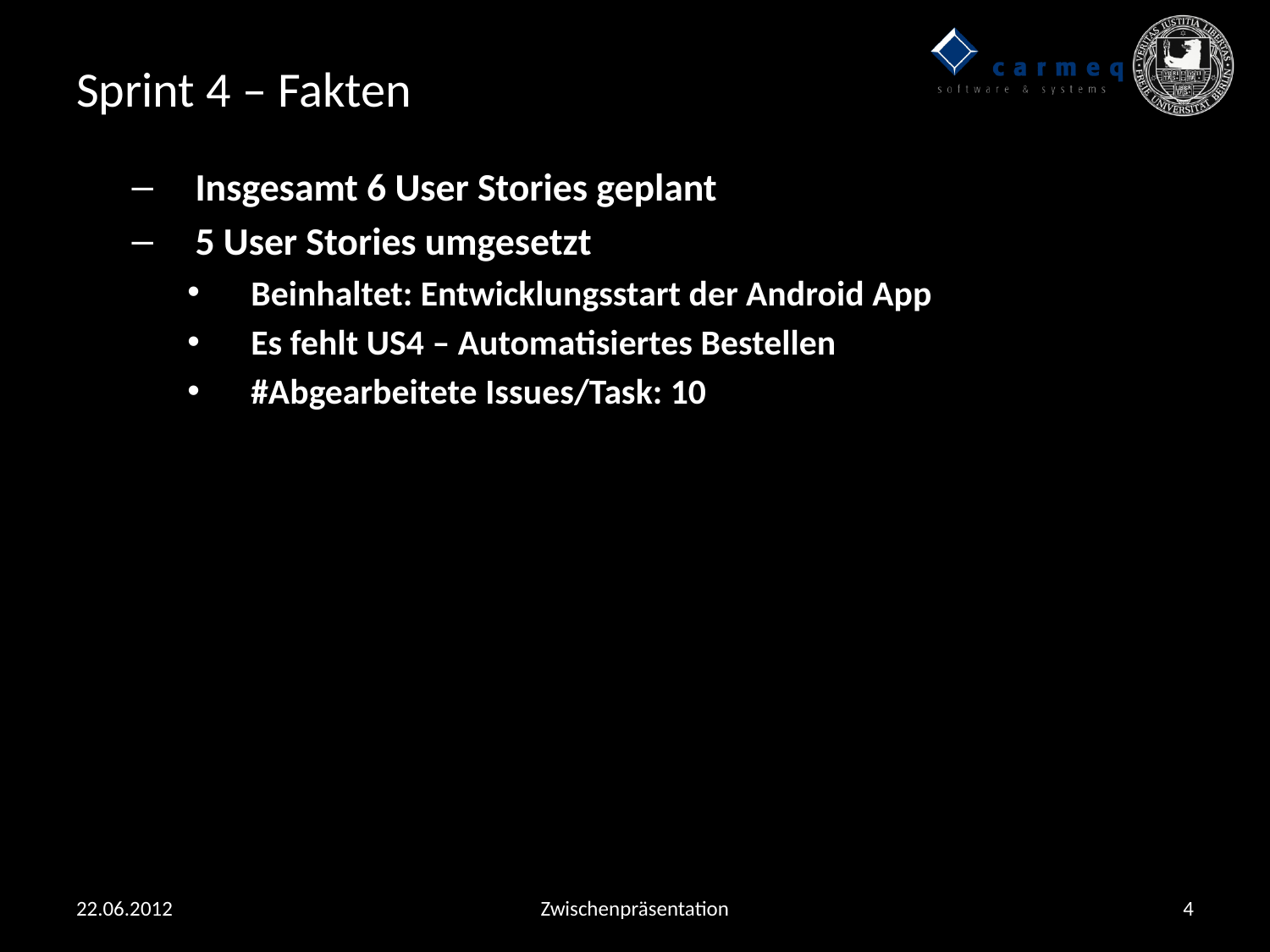

# Sprint 4 – Fakten
Insgesamt 6 User Stories geplant
5 User Stories umgesetzt
Beinhaltet: Entwicklungsstart der Android App
Es fehlt US4 – Automatisiertes Bestellen
#Abgearbeitete Issues/Task: 10
22.06.2012
Zwischenpräsentation
4